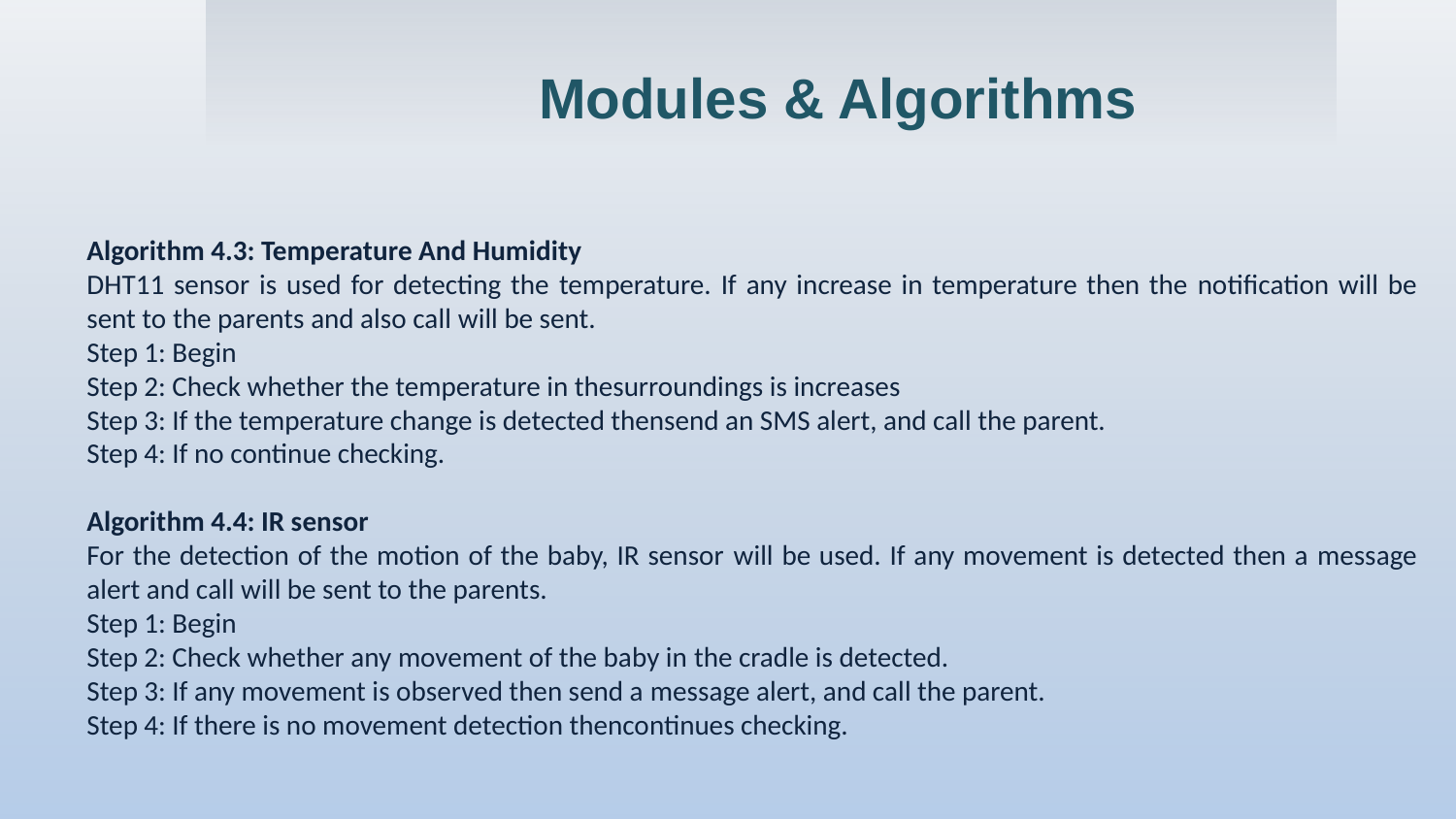

Modules & Algorithms
Algorithm 4.3: Temperature And Humidity
DHT11 sensor is used for detecting the temperature. If any increase in temperature then the notification will be sent to the parents and also call will be sent.
Step 1: Begin
Step 2: Check whether the temperature in thesurroundings is increases
Step 3: If the temperature change is detected thensend an SMS alert, and call the parent.
Step 4: If no continue checking.

Algorithm 4.4: IR sensor
For the detection of the motion of the baby, IR sensor will be used. If any movement is detected then a message alert and call will be sent to the parents.
Step 1: Begin
Step 2: Check whether any movement of the baby in the cradle is detected.
Step 3: If any movement is observed then send a message alert, and call the parent.
Step 4: If there is no movement detection thencontinues checking.